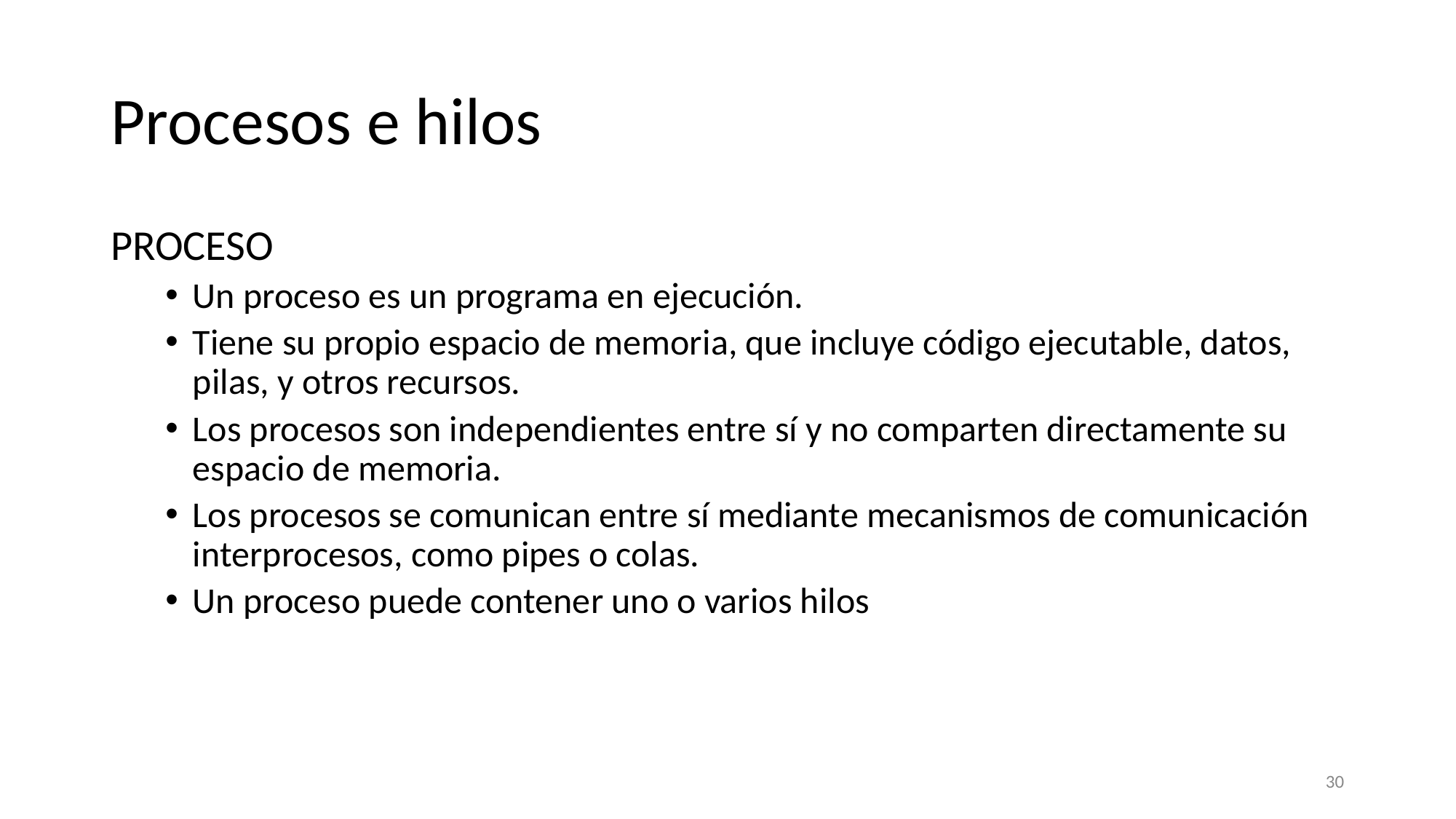

# Procesos e hilos
PROCESO
Un proceso es un programa en ejecución.
Tiene su propio espacio de memoria, que incluye código ejecutable, datos, pilas, y otros recursos.
Los procesos son independientes entre sí y no comparten directamente su espacio de memoria.
Los procesos se comunican entre sí mediante mecanismos de comunicación interprocesos, como pipes o colas.
Un proceso puede contener uno o varios hilos
30